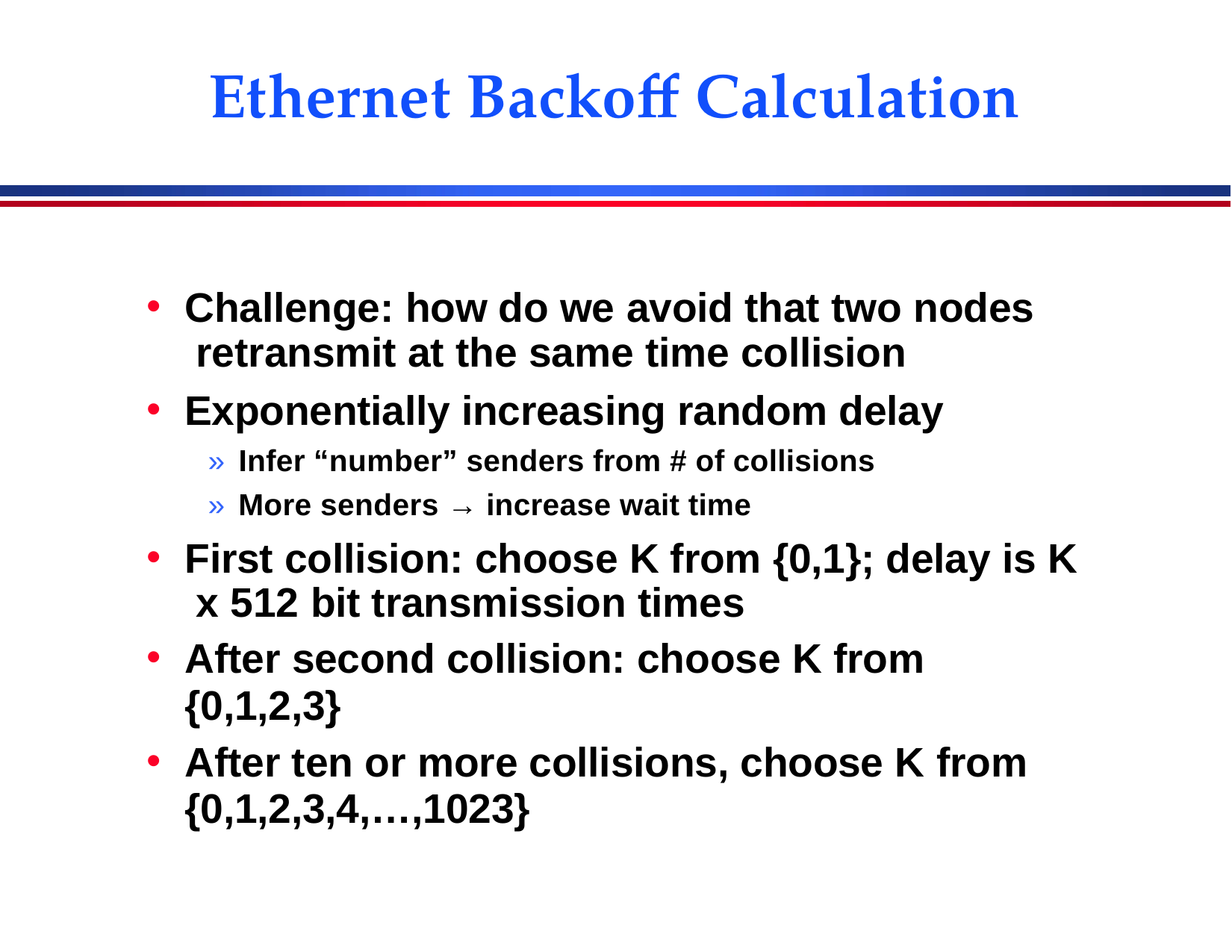

# Ethernet Backoff Calculation
Challenge: how do we avoid that two nodes  retransmit at the same time collision
Exponentially increasing random delay
» Infer “number” senders from # of collisions
» More senders → increase wait time
First collision: choose K from {0,1}; delay is K  x 512 bit transmission times
After second collision: choose K from
{0,1,2,3}
After ten or more collisions, choose K from
{0,1,2,3,4,…,1023}